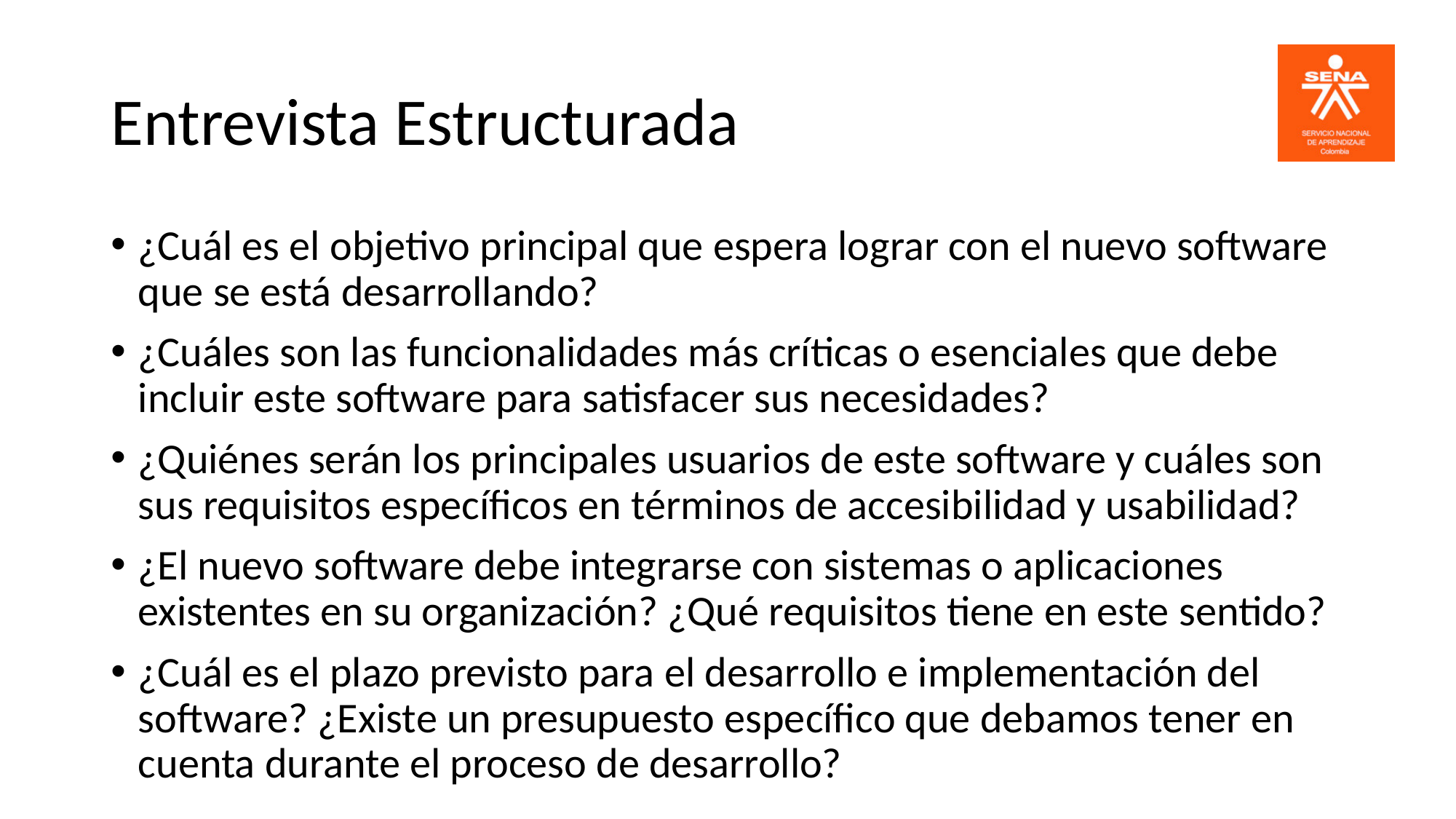

# Entrevista Estructurada
¿Cuál es el objetivo principal que espera lograr con el nuevo software que se está desarrollando?
¿Cuáles son las funcionalidades más críticas o esenciales que debe incluir este software para satisfacer sus necesidades?
¿Quiénes serán los principales usuarios de este software y cuáles son sus requisitos específicos en términos de accesibilidad y usabilidad?
¿El nuevo software debe integrarse con sistemas o aplicaciones existentes en su organización? ¿Qué requisitos tiene en este sentido?
¿Cuál es el plazo previsto para el desarrollo e implementación del software? ¿Existe un presupuesto específico que debamos tener en cuenta durante el proceso de desarrollo?